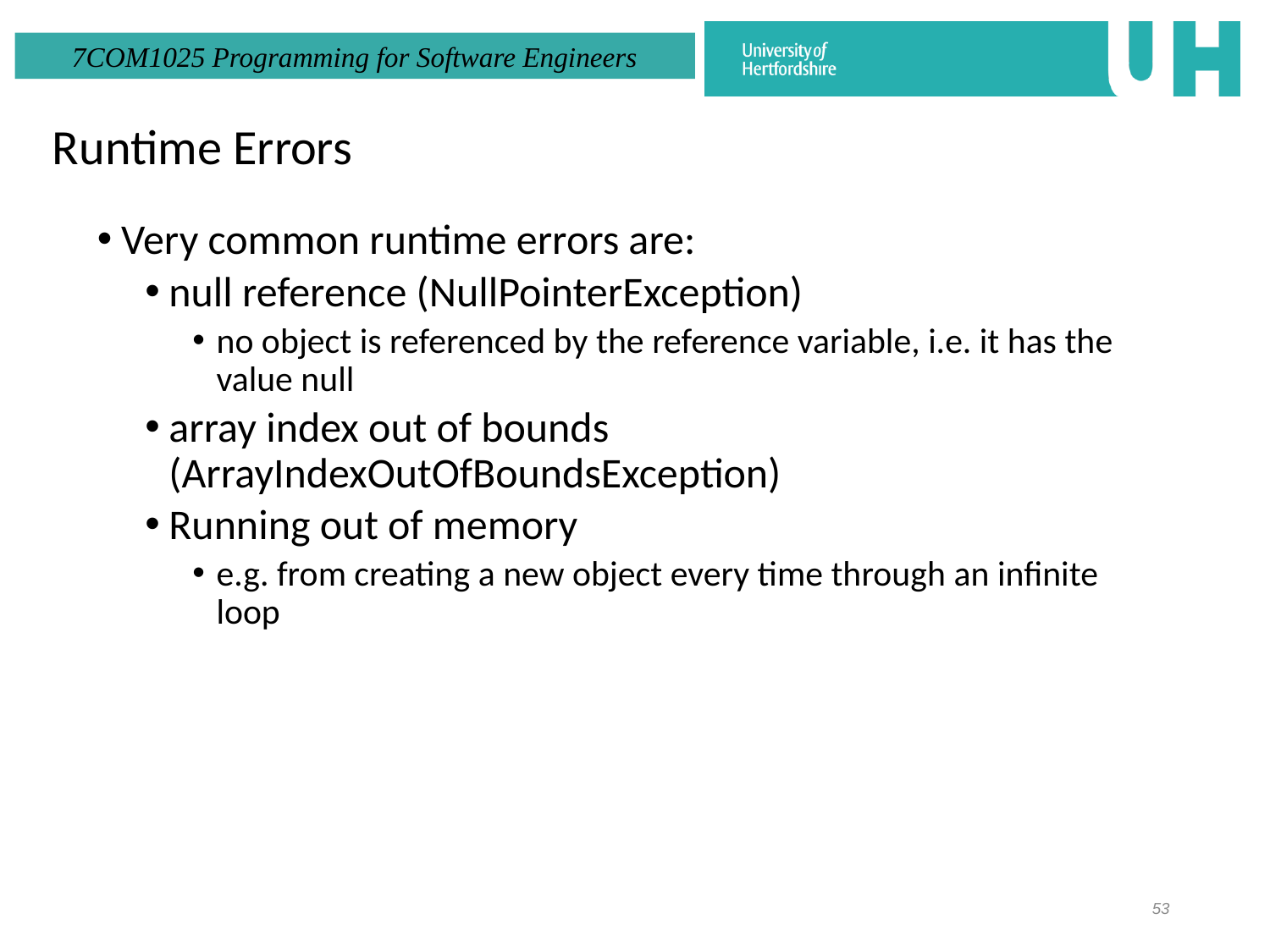

# Runtime Errors
Very common runtime errors are:
null reference (NullPointerException)
no object is referenced by the reference variable, i.e. it has the value null
array index out of bounds (ArrayIndexOutOfBoundsException)
Running out of memory
e.g. from creating a new object every time through an infinite loop
53